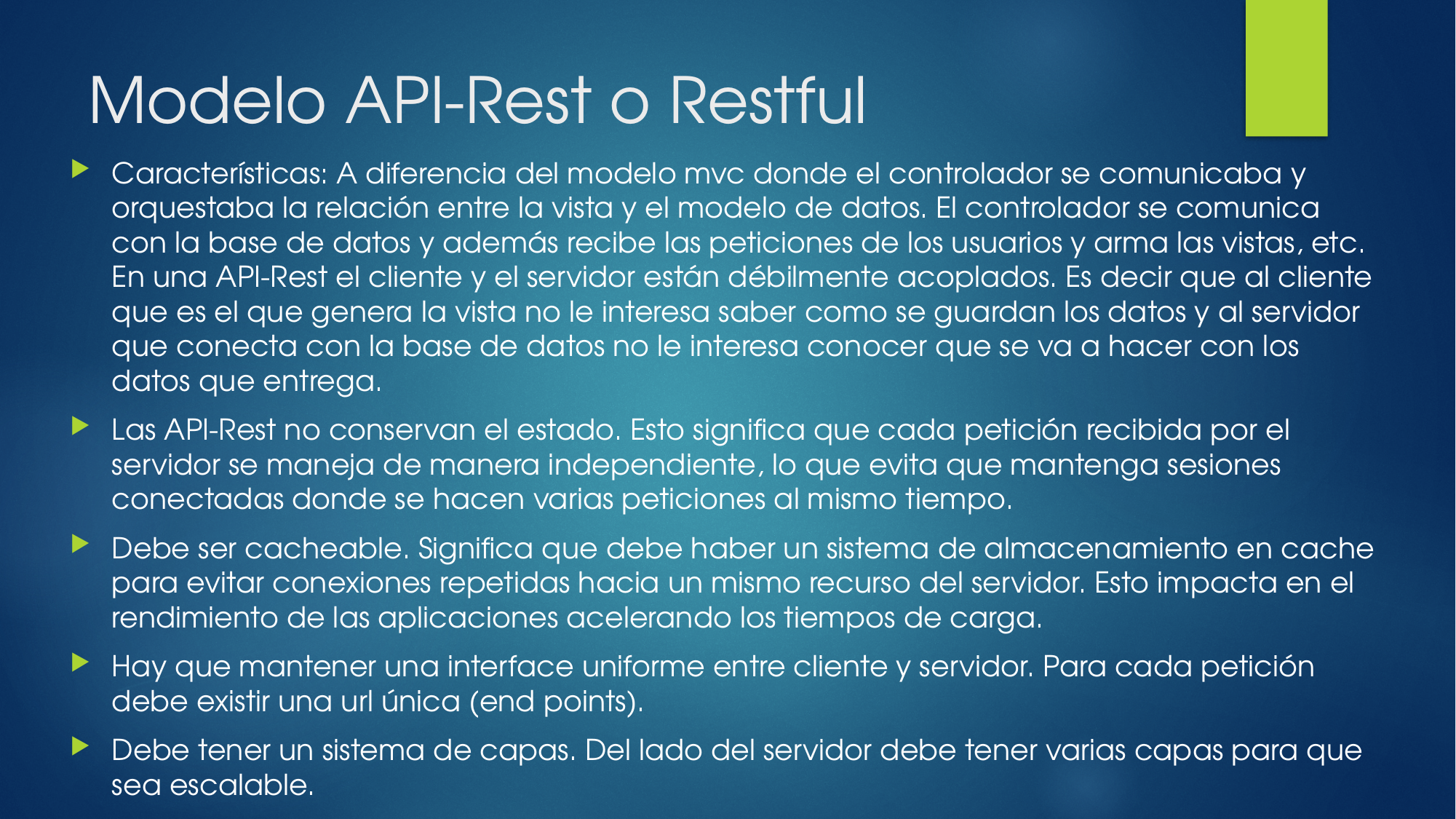

# Modelo API-Rest o Restful
Características: A diferencia del modelo mvc donde el controlador se comunicaba y orquestaba la relación entre la vista y el modelo de datos. El controlador se comunica con la base de datos y además recibe las peticiones de los usuarios y arma las vistas, etc. En una API-Rest el cliente y el servidor están débilmente acoplados. Es decir que al cliente que es el que genera la vista no le interesa saber como se guardan los datos y al servidor que conecta con la base de datos no le interesa conocer que se va a hacer con los datos que entrega.
Las API-Rest no conservan el estado. Esto significa que cada petición recibida por el servidor se maneja de manera independiente, lo que evita que mantenga sesiones conectadas donde se hacen varias peticiones al mismo tiempo.
Debe ser cacheable. Significa que debe haber un sistema de almacenamiento en cache para evitar conexiones repetidas hacia un mismo recurso del servidor. Esto impacta en el rendimiento de las aplicaciones acelerando los tiempos de carga.
Hay que mantener una interface uniforme entre cliente y servidor. Para cada petición debe existir una url única (end points).
Debe tener un sistema de capas. Del lado del servidor debe tener varias capas para que sea escalable.